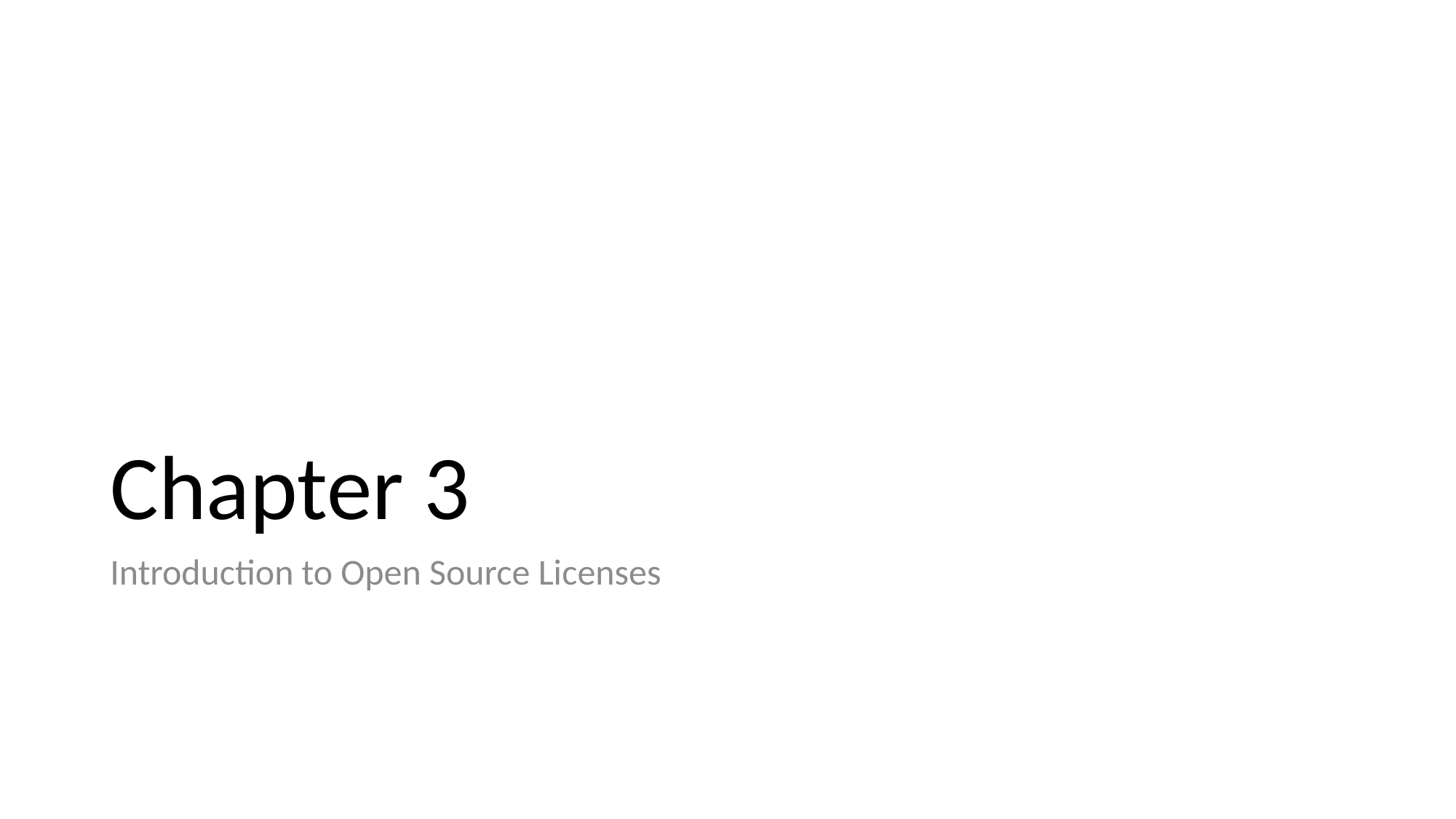

# Chapter 3
Introduction to Open Source Licenses